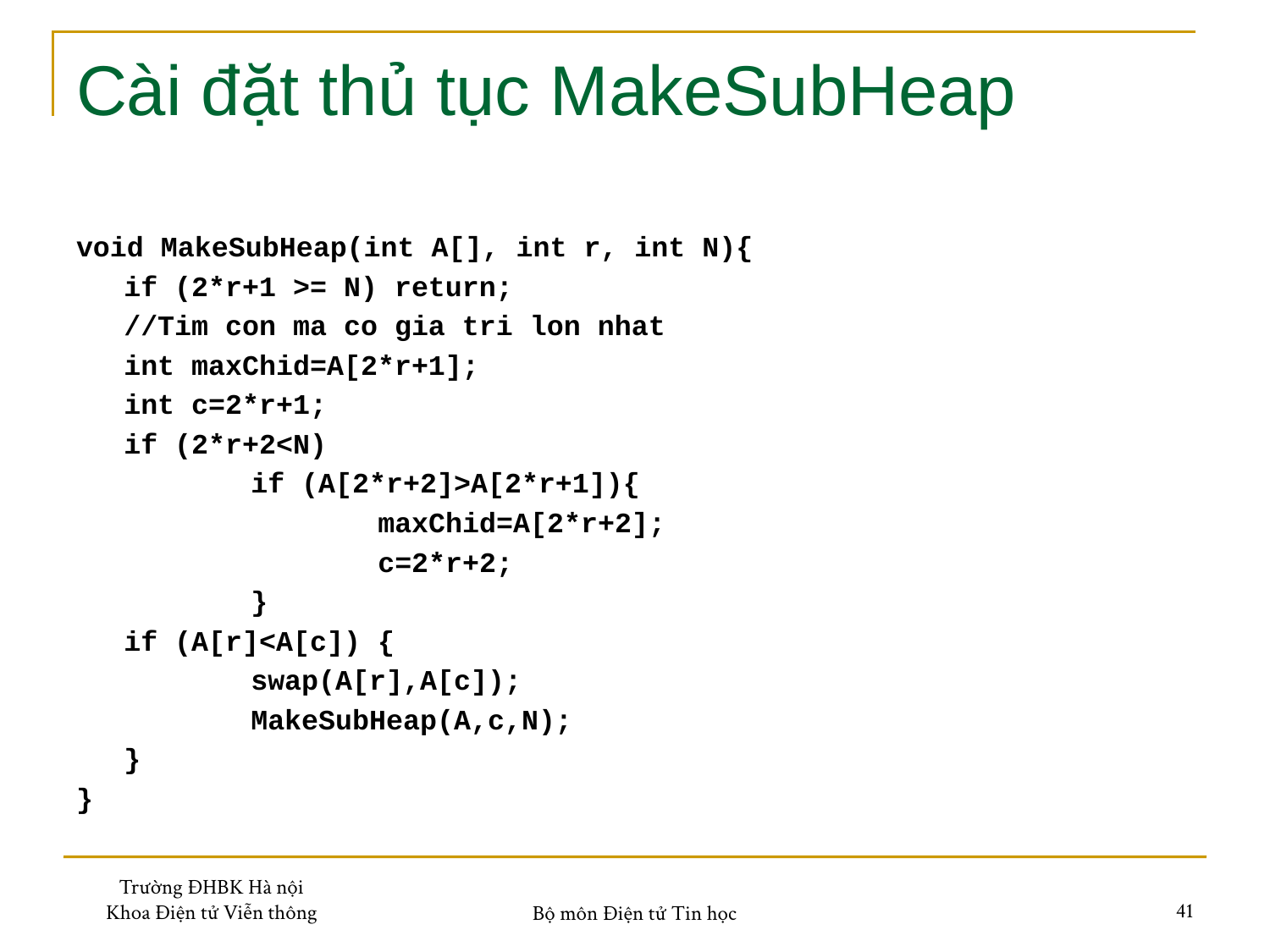

# Cài đặt thủ tục MakeSubHeap
void MakeSubHeap(int A[], int r, int N){
	if (2*r+1 >= N) return;
	//Tim con ma co gia tri lon nhat
	int maxChid=A[2*r+1];
	int c=2*r+1;
	if (2*r+2<N)
		if (A[2*r+2]>A[2*r+1]){
			maxChid=A[2*r+2];
			c=2*r+2;
		}
	if (A[r]<A[c]) {
		swap(A[r],A[c]);
		MakeSubHeap(A,c,N);
	}
}
Trường ĐHBK Hà nội
Khoa Điện tử Viễn thông
41
Bộ môn Điện tử Tin học